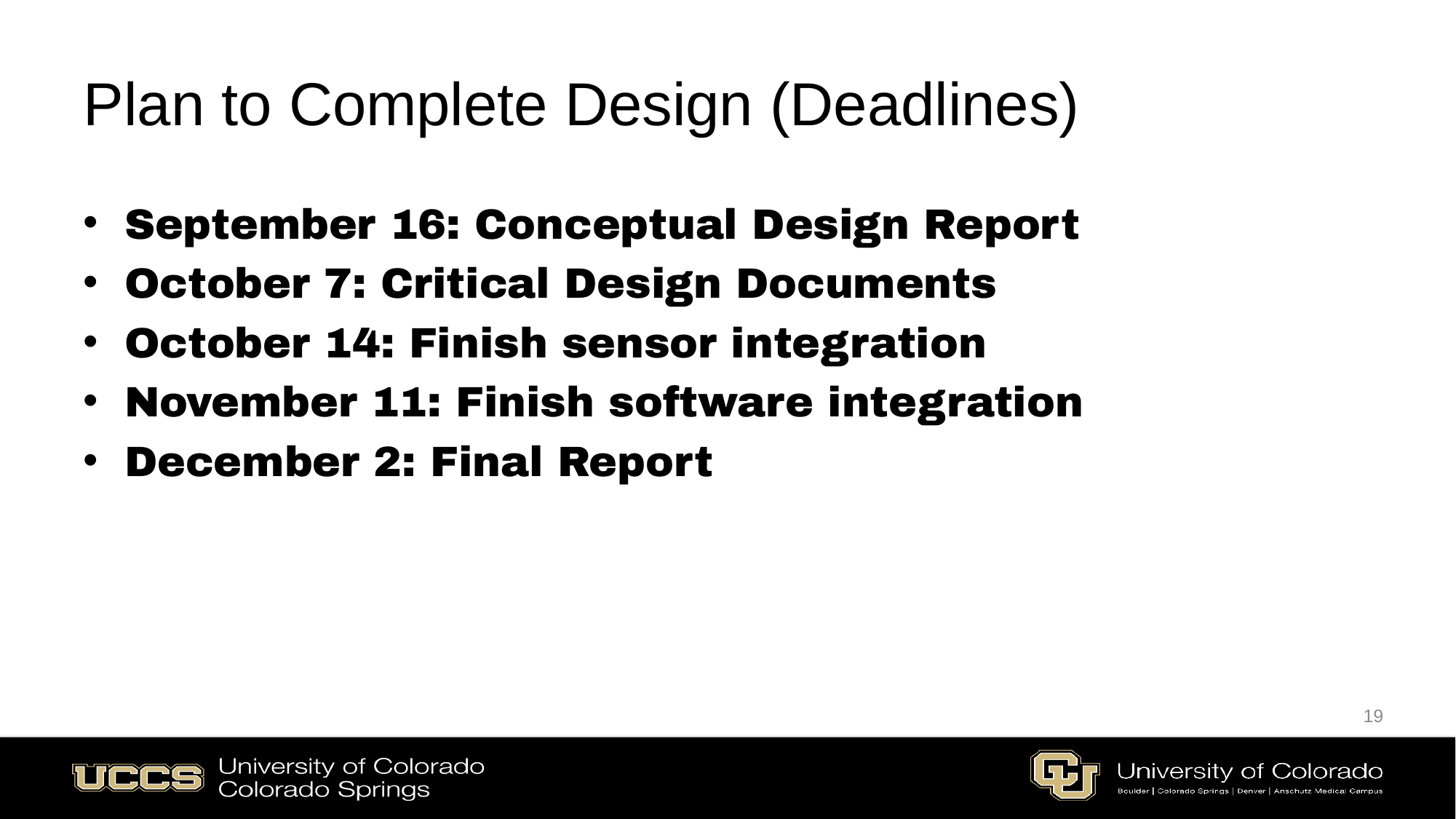

# Plan to Complete Design (Deadlines)
September 16: Conceptual Design Report
October 7: Critical Design Documents
October 14: Finish sensor integration
November 11: Finish software integration
December 2: Final Report
19